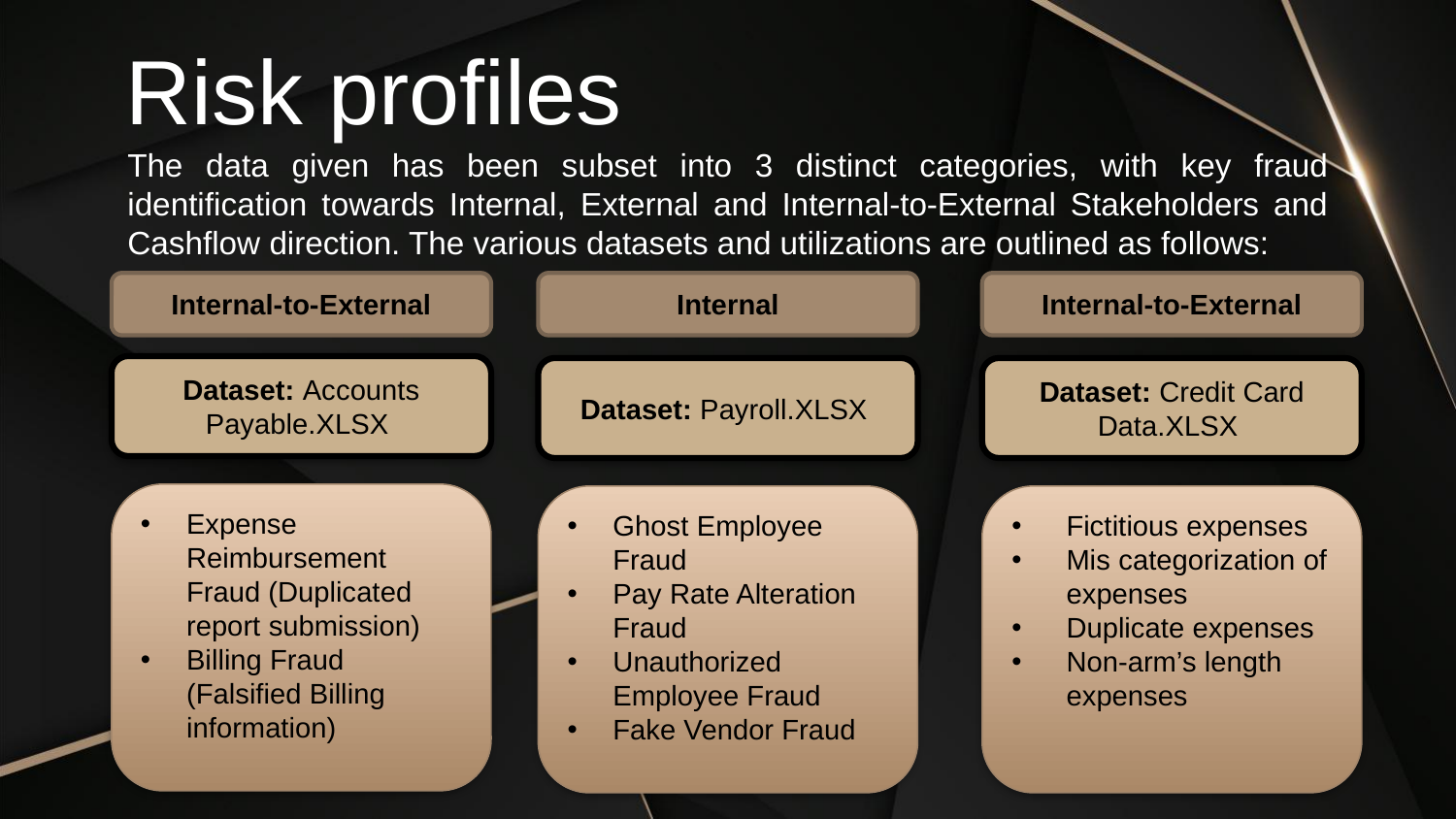

# Risk profiles
The data given has been subset into 3 distinct categories, with key fraud identification towards Internal, External and Internal-to-External Stakeholders and Cashflow direction. The various datasets and utilizations are outlined as follows:

Internal-to-External
Internal
Internal-to-External
Dataset: Accounts Payable.XLSX
Dataset: Payroll.XLSX
Dataset: Credit Card Data.XLSX
Expense Reimbursement Fraud (Duplicated report submission)
Billing Fraud (Falsified Billing information)
Ghost Employee Fraud
Pay Rate Alteration Fraud
Unauthorized Employee Fraud
Fake Vendor Fraud

Fictitious expenses
Mis categorization of expenses
Duplicate expenses
Non-arm’s length expenses